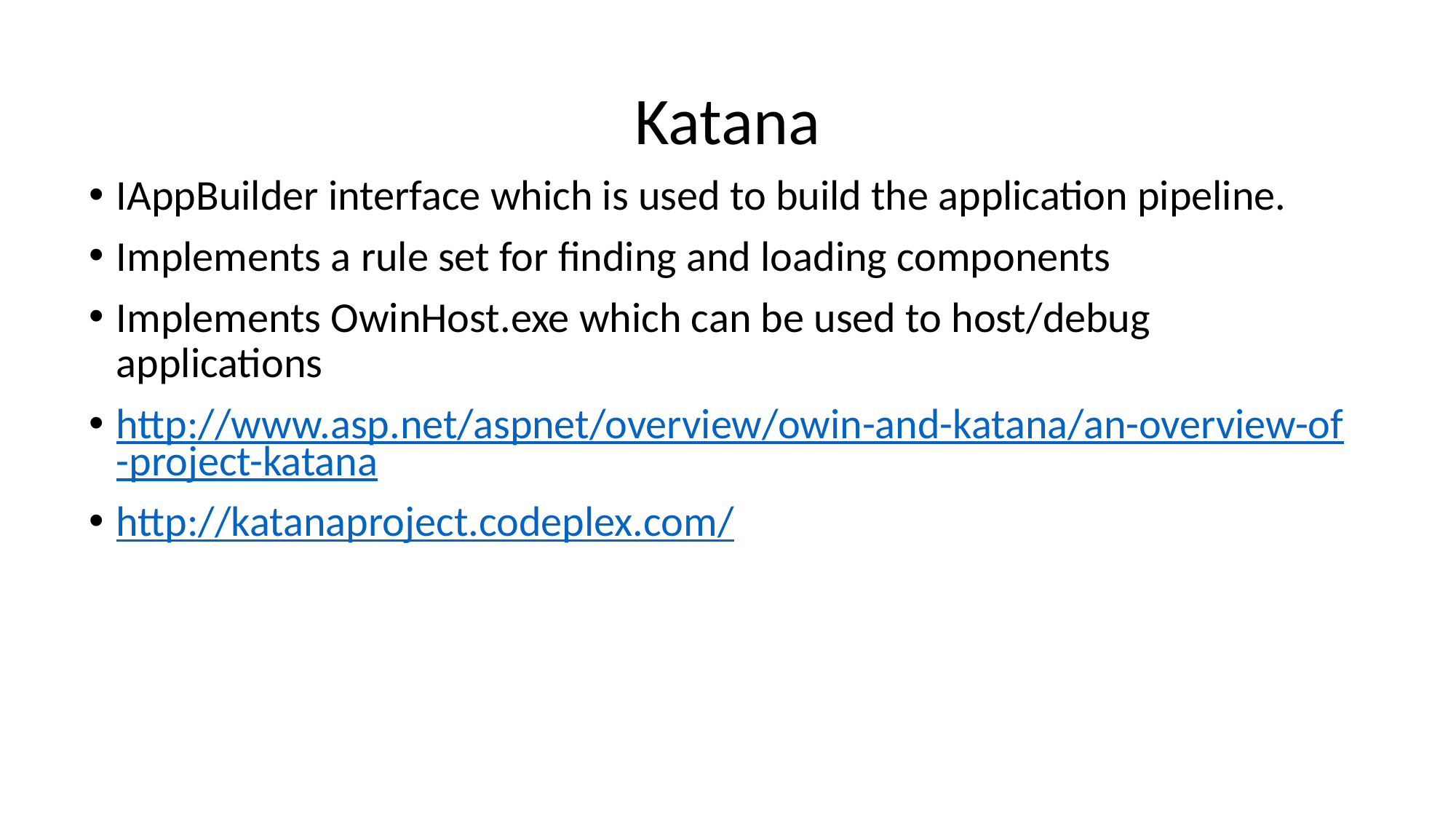

# Katana
IAppBuilder interface which is used to build the application pipeline.
Implements a rule set for finding and loading components
Implements OwinHost.exe which can be used to host/debug applications
http://www.asp.net/aspnet/overview/owin-and-katana/an-overview-of-project-katana
http://katanaproject.codeplex.com/